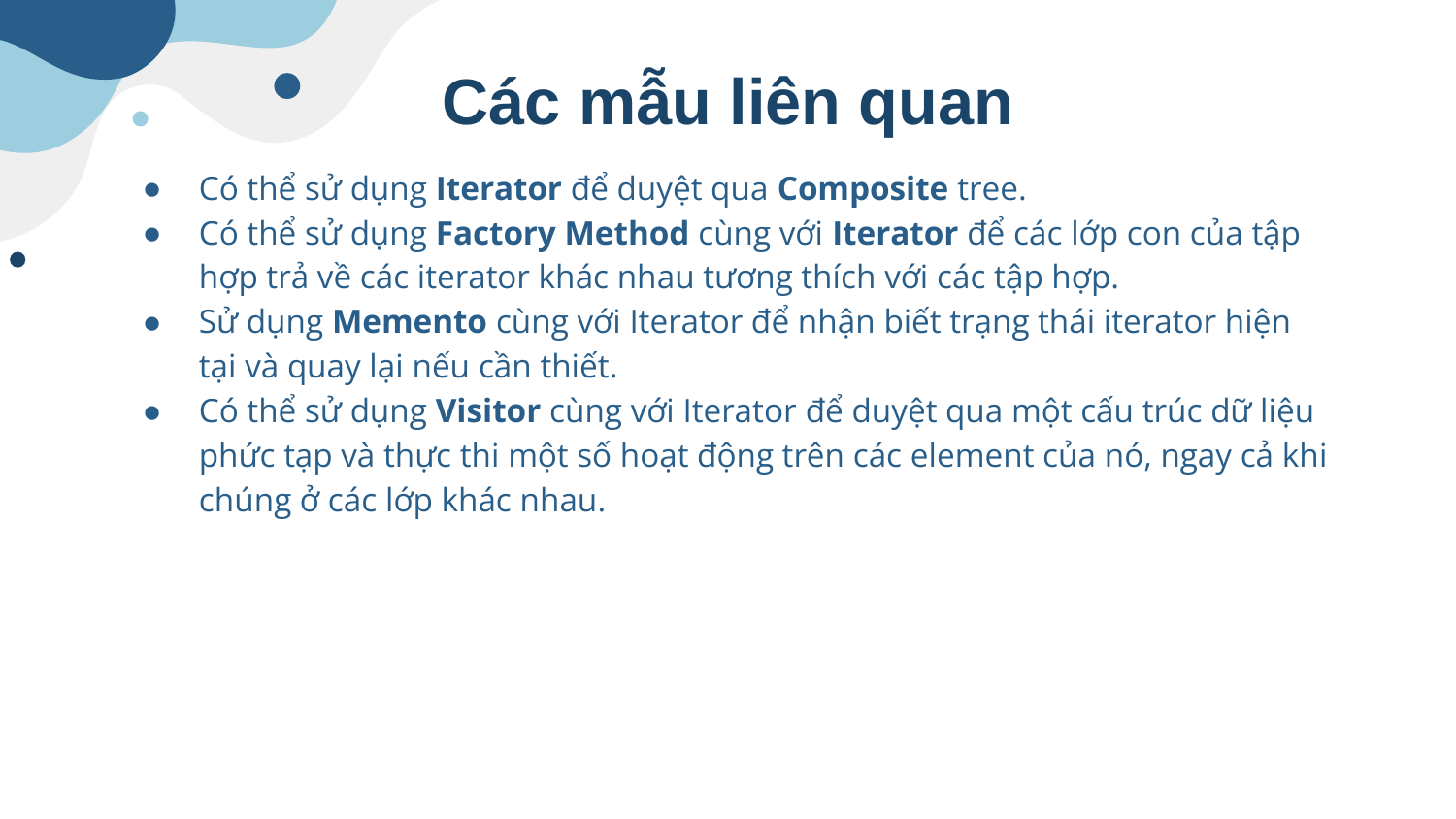

# Các mẫu liên quan
Có thể sử dụng Iterator để duyệt qua Composite tree.
Có thể sử dụng Factory Method cùng với Iterator để các lớp con của tập hợp trả về các iterator khác nhau tương thích với các tập hợp.
Sử dụng Memento cùng với Iterator để nhận biết trạng thái iterator hiện tại và quay lại nếu cần thiết.
Có thể sử dụng Visitor cùng với Iterator để duyệt qua một cấu trúc dữ liệu phức tạp và thực thi một số hoạt động trên các element của nó, ngay cả khi chúng ở các lớp khác nhau.